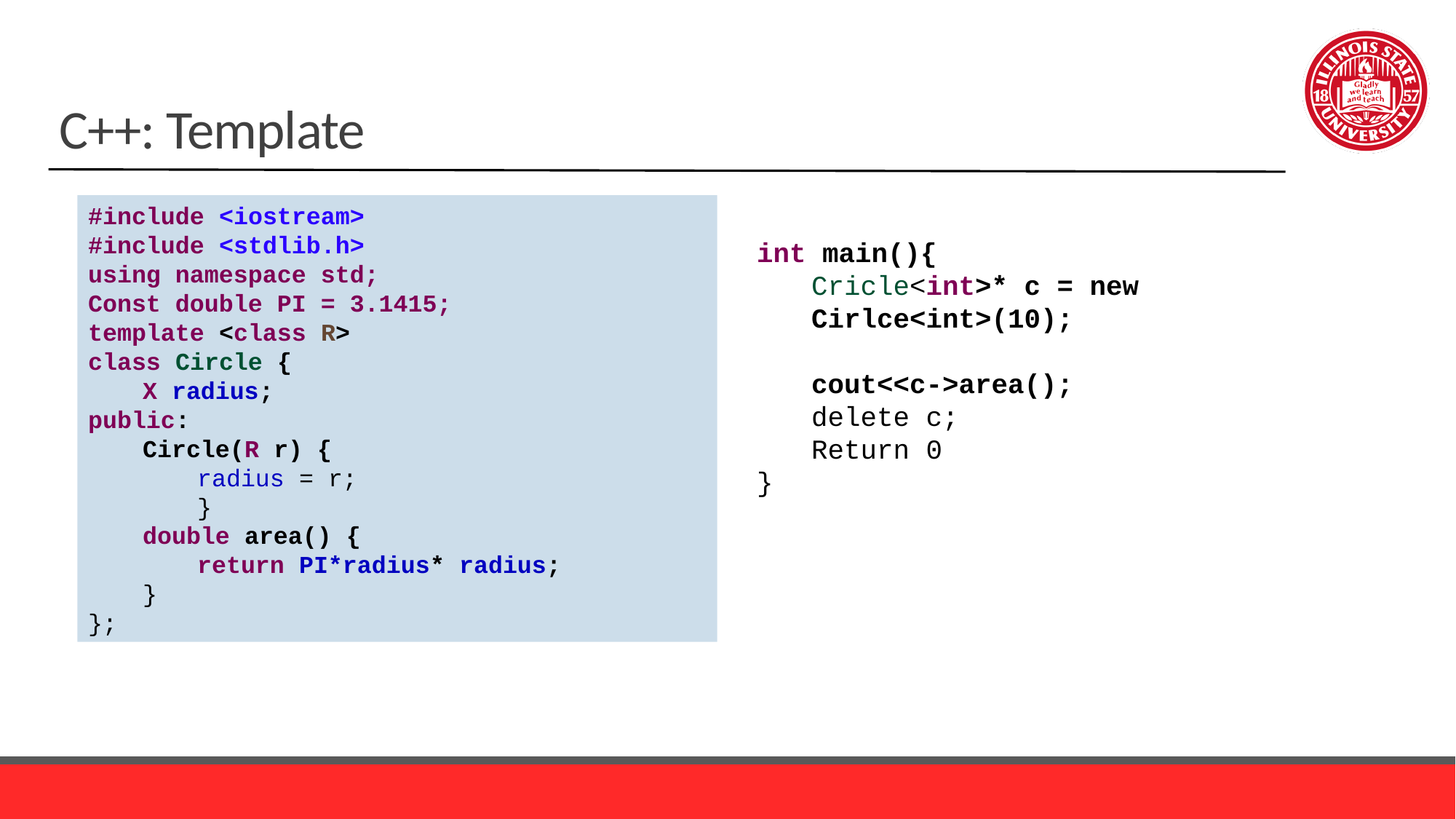

# C++: Template
#include <iostream>
#include <stdlib.h>
using namespace std;
Const double PI = 3.1415;
template <class R>
class Circle {
X radius;
public:
Circle(R r) {
radius = r;
}
double area() {
return PI*radius* radius;
}
};
int main(){
Cricle<int>* c = new Cirlce<int>(10);

cout<<c->area();
delete c;
Return 0
}